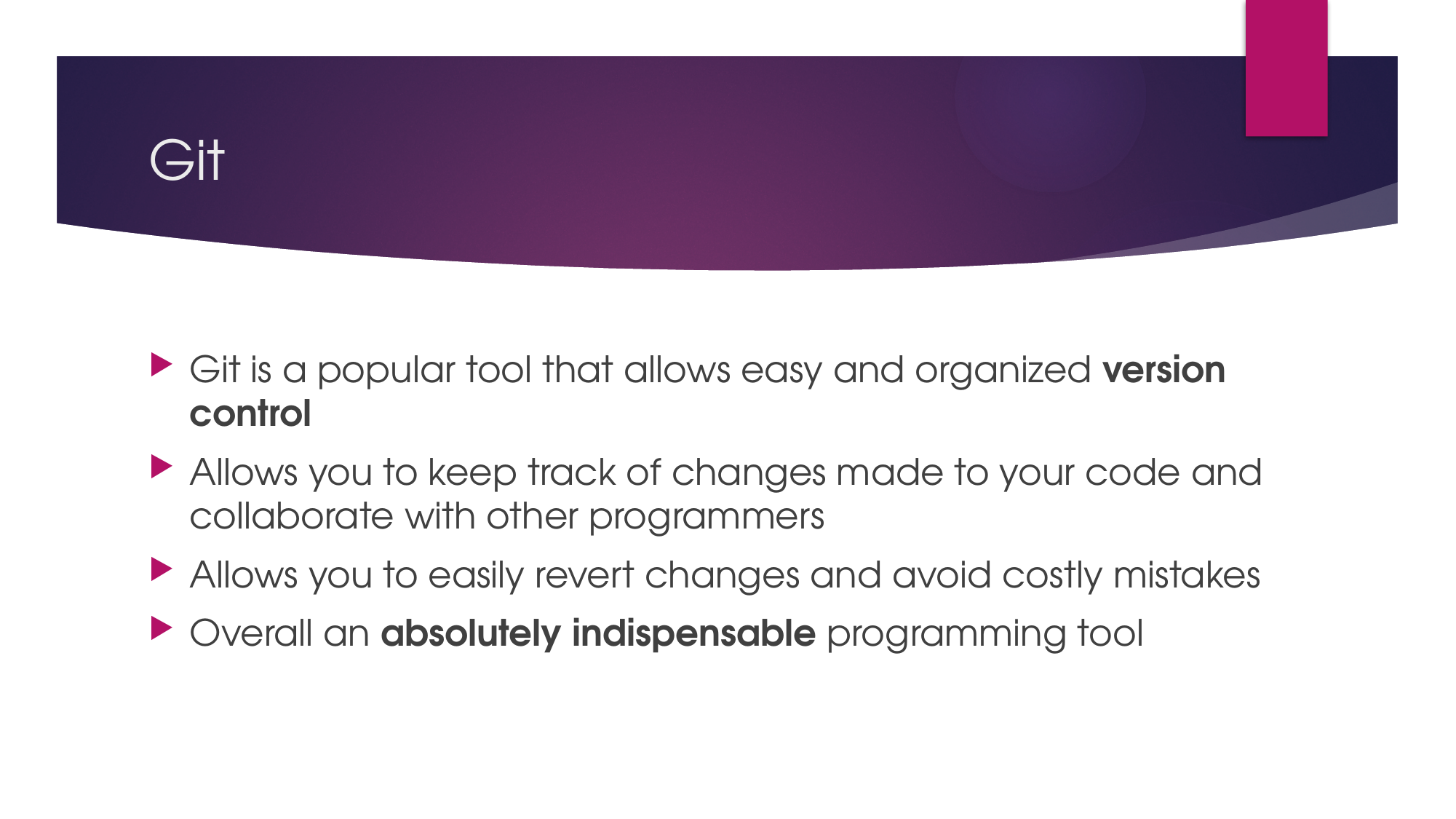

# Git
Git is a popular tool that allows easy and organized version control
Allows you to keep track of changes made to your code and collaborate with other programmers
Allows you to easily revert changes and avoid costly mistakes
Overall an absolutely indispensable programming tool